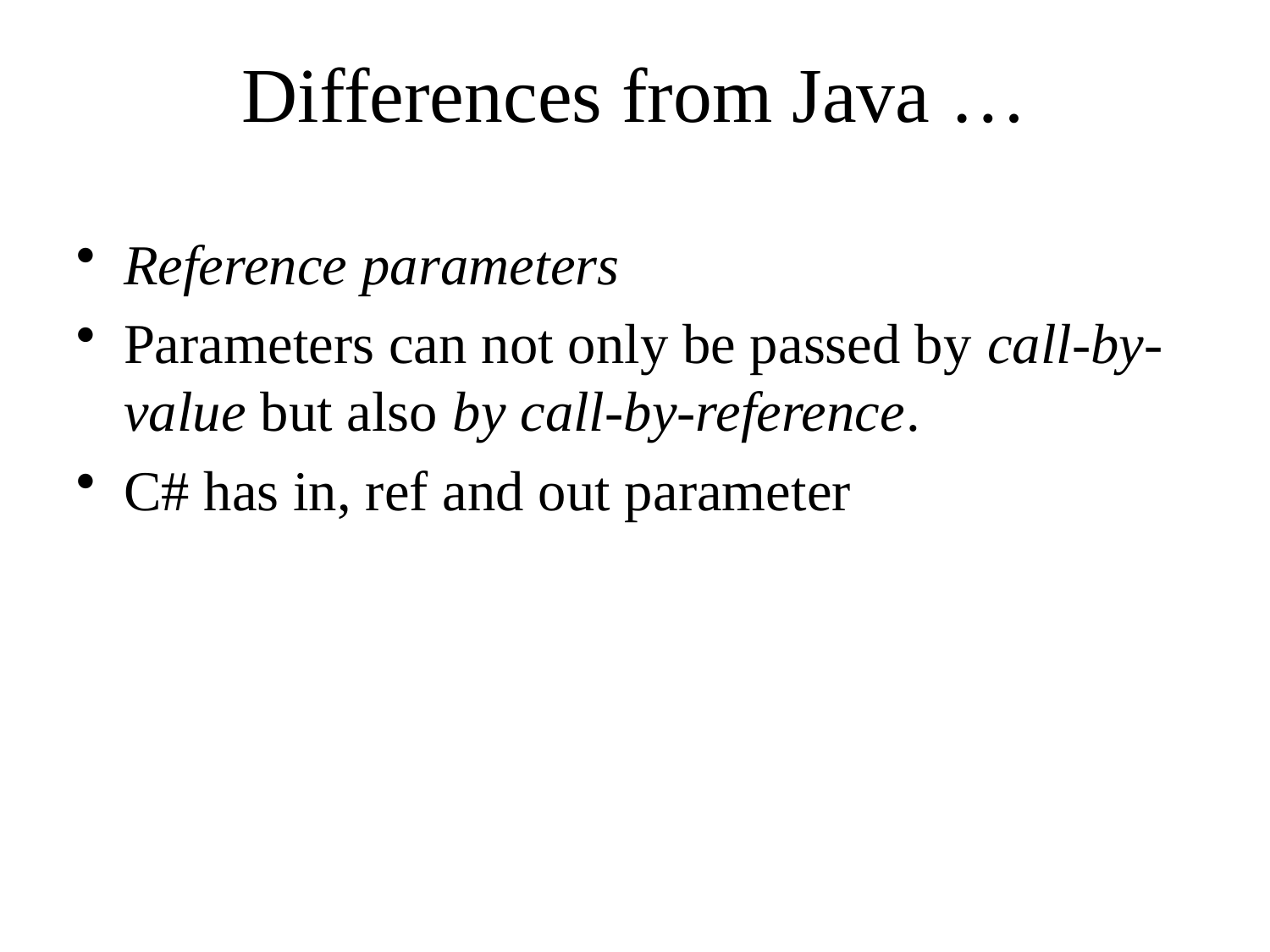

# Differences from Java …
Reference parameters
Parameters can not only be passed by call-by-value but also by call-by-reference.
C# has in, ref and out parameter